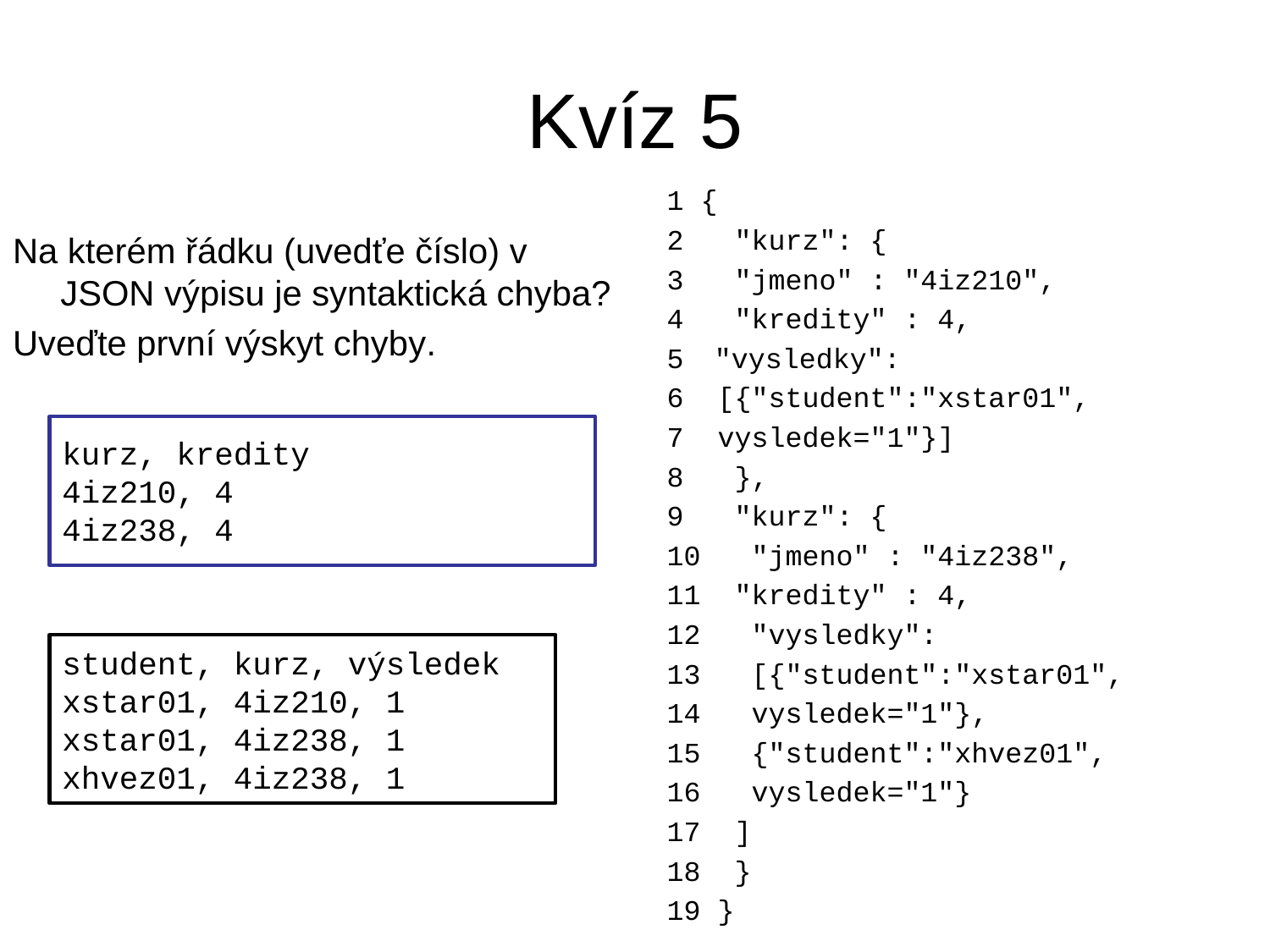

# Kvíz 5
1 {
2   "kurz": {
3   "jmeno" : "4iz210",
4   "kredity" : 4,
"vysledky":
6  [{"student":"xstar01",
7  vysledek="1"}]
8   },
9   "kurz": {
10   "jmeno" : "4iz238",
11  "kredity" : 4,
12   "vysledky":
13   [{"student":"xstar01",
14   vysledek="1"},
15   {"student":"xhvez01",
16   vysledek="1"}
17  ]
18  }
19 }
Na kterém řádku (uvedťe číslo) v JSON výpisu je syntaktická chyba?
Uveďte první výskyt chyby.

kurz, kredity
4iz210, 4
4iz238, 4
student, kurz, výsledek
xstar01, 4iz210, 1
xstar01, 4iz238, 1
xhvez01, 4iz238, 1